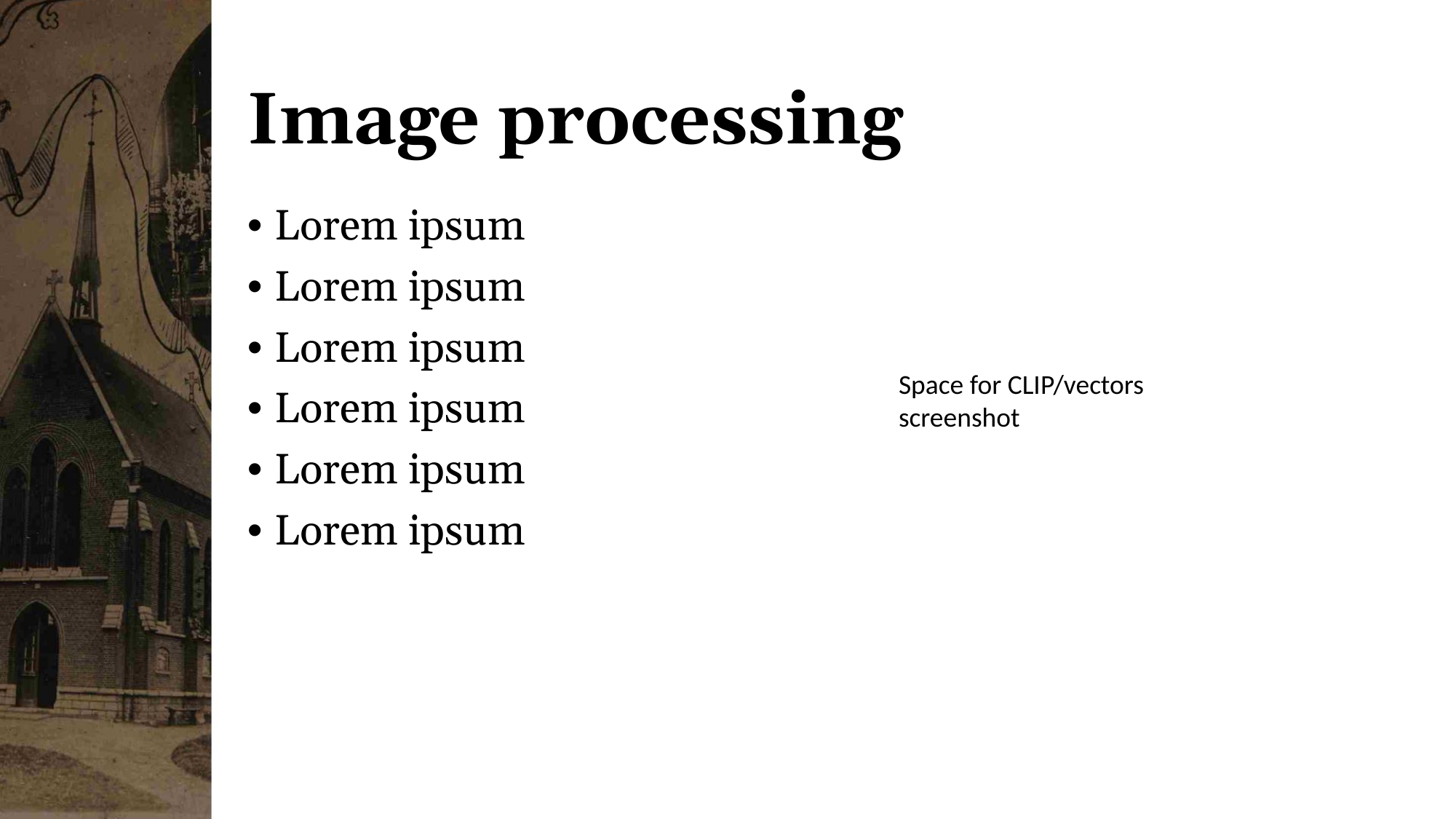

Image processing
• Lorem ipsum
• Lorem ipsum
• Lorem ipsum
• Lorem ipsum
• Lorem ipsum
• Lorem ipsum
Space for CLIP/vectors
screenshot